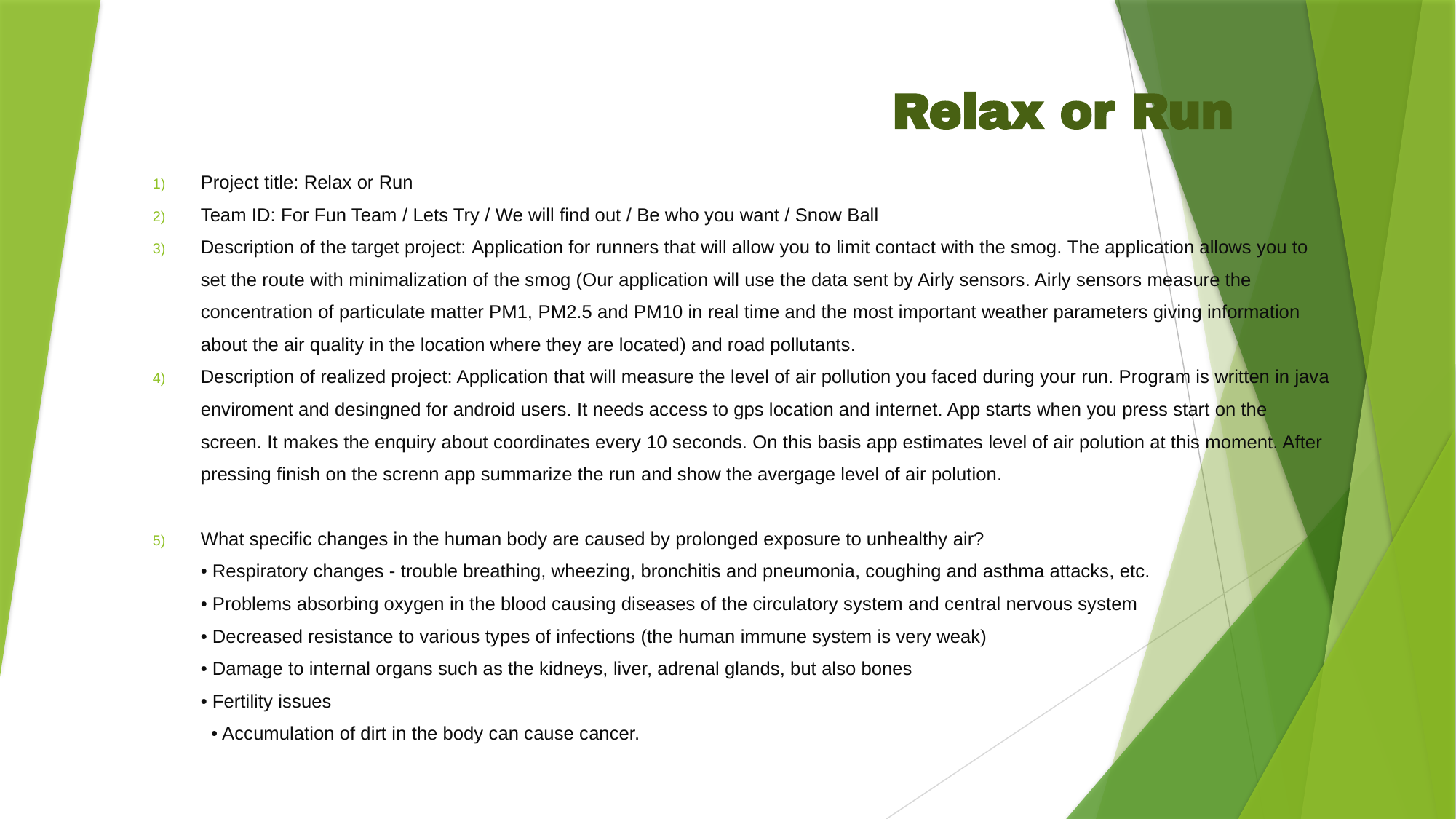

# Relax or Run
Project title: Relax or Run
Team ID: For Fun Team / Lets Try / We will find out / Be who you want / Snow Ball
Description of the target project: Application for runners that will allow you to limit contact with the smog. The application allows you to set the route with minimalization of the smog (Our application will use the data sent by Airly sensors. Airly sensors measure the concentration of particulate matter PM1, PM2.5 and PM10 in real time and the most important weather parameters giving information about the air quality in the location where they are located) and road pollutants.
Description of realized project: Application that will measure the level of air pollution you faced during your run. Program is written in java enviroment and desingned for android users. It needs access to gps location and internet. App starts when you press start on the screen. It makes the enquiry about coordinates every 10 seconds. On this basis app estimates level of air polution at this moment. After pressing finish on the screnn app summarize the run and show the avergage level of air polution.

What specific changes in the human body are caused by prolonged exposure to unhealthy air?
• Respiratory changes - trouble breathing, wheezing, bronchitis and pneumonia, coughing and asthma attacks, etc.
• Problems absorbing oxygen in the blood causing diseases of the circulatory system and central nervous system
• Decreased resistance to various types of infections (the human immune system is very weak)
• Damage to internal organs such as the kidneys, liver, adrenal glands, but also bones
• Fertility issues
  • Accumulation of dirt in the body can cause cancer.